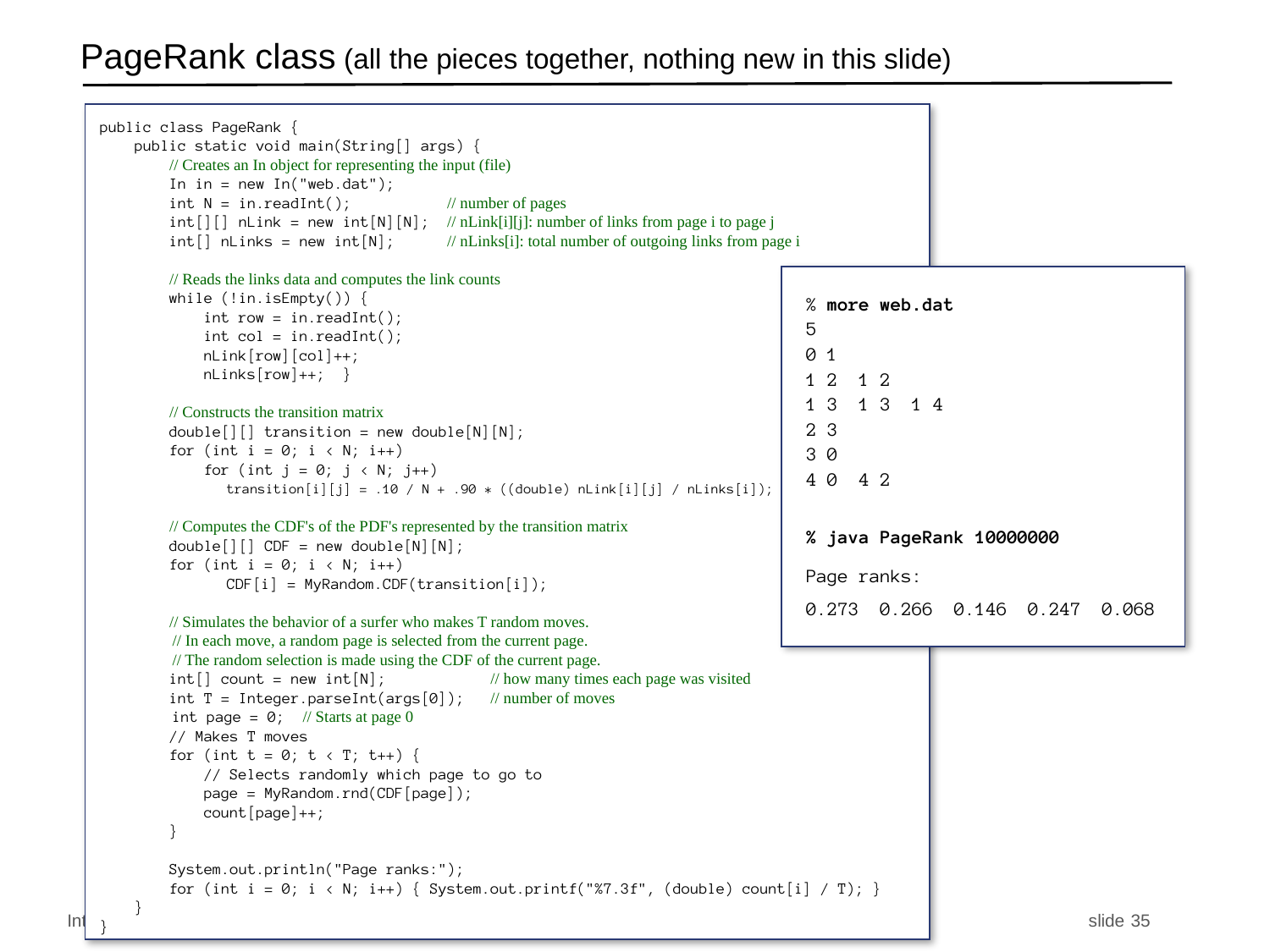

# PageRank class (all the pieces together, nothing new in this slide)
public class PageRank {
    public static void main(String[] args) {
        // Creates an In object for representing the input (file)
        In in = new In("web.dat");
        int N = in.readInt();           // number of pages
        int[][] nLink = new int[N][N];  // nLink[i][j]: number of links from page i to page j
        int[] nLinks = new int[N];      // nLinks[i]: total number of outgoing links from page i

        // Reads the links data and computes the link counts
        while (!in.isEmpty()) {
            int row = in.readInt();
            int col = in.readInt();
            nLink[row][col]++;
            nLinks[row]++;  }

        // Constructs the transition matrix
        double[][] transition = new double[N][N];
        for (int i = 0; i < N; i++)
            for (int j = 0; j < N; j++)
            	transition[i][j] = .10 / N + .90 * ((double) nLink[i][j] / nLinks[i]);

        // Computes the CDF's of the PDF's represented by the transition matrix
        double[][] CDF = new double[N][N];
        for (int i = 0; i < N; i++)
        	CDF[i] = MyRandom.CDF(transition[i]);

        // Simulates the behavior of a surfer who makes T random moves.
                  // In each move, a random page is selected from the current page.
                  // The random selection is made using the CDF of the current page.
        int[] count = new int[N];            // how many times each page was visited
        int T = Integer.parseInt(args[0]);   // number of moves
                  int page = 0;  // Starts at page 0
        // Makes T moves
        for (int t = 0; t < T; t++) {
            // Selects randomly which page to go to
            page = MyRandom.rnd(CDF[page]);
            count[page]++;
        }

        System.out.println("Page ranks:");
        for (int i = 0; i < N; i++) { System.out.printf("%7.3f", (double) count[i] / T); }
    }
}
% more web.dat
5
0 1
1 2  1 2
1 3  1 3  1 4
2 3
3 0
4 0  4 2

% java PageRank 10000000
Page ranks:
0.273  0.266  0.146  0.247  0.068